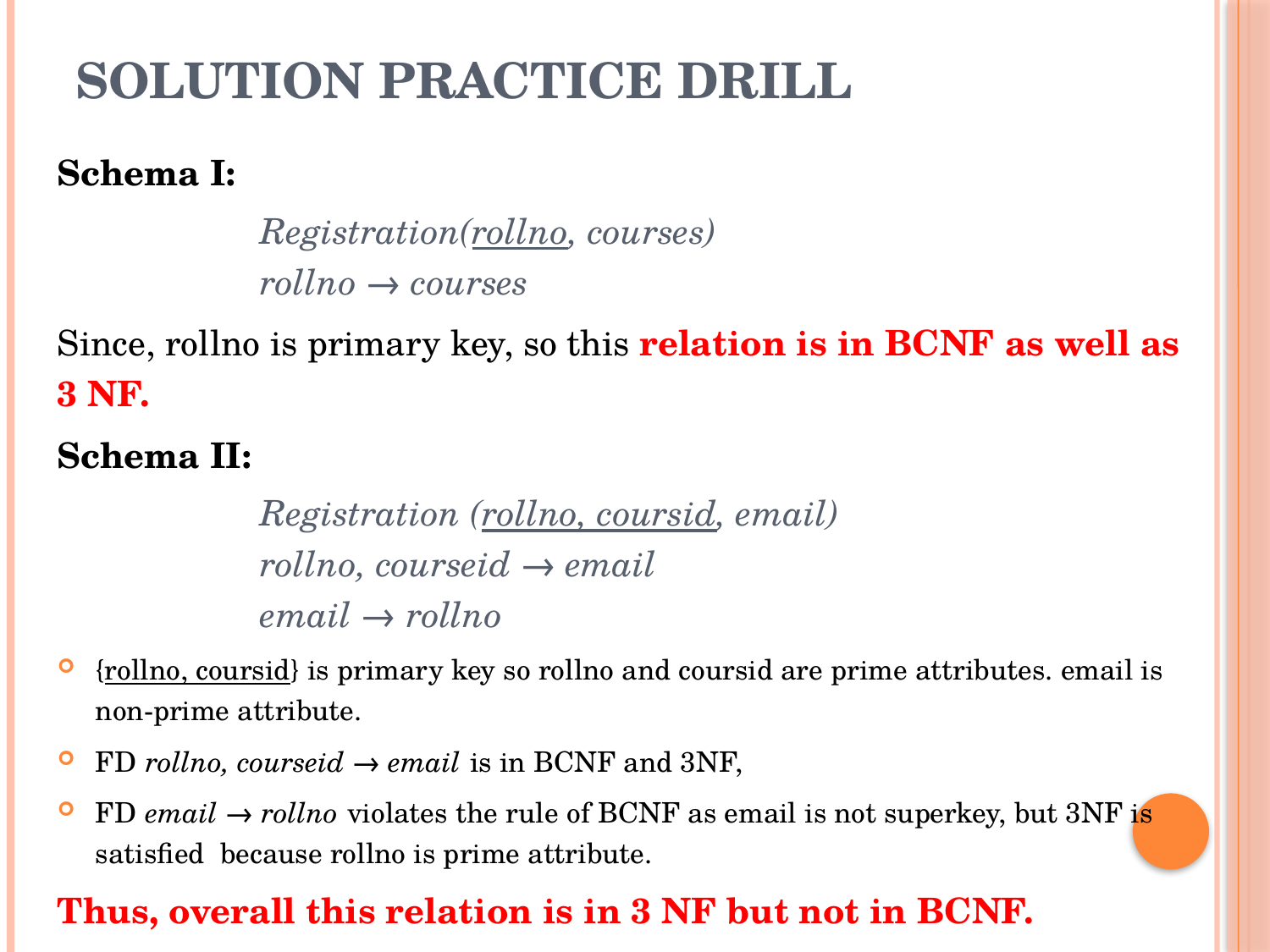

# Solution Practice Drill
Schema I:
Registration(rollno, courses)
rollno → courses
Since, rollno is primary key, so this relation is in BCNF as well as 3 NF.
Schema II:
Registration (rollno, coursid, email)
rollno, courseid → email
email → rollno
{rollno, coursid} is primary key so rollno and coursid are prime attributes. email is non-prime attribute.
FD rollno, courseid → email is in BCNF and 3NF,
FD email → rollno violates the rule of BCNF as email is not superkey, but 3NF is satisfied  because rollno is prime attribute.
Thus, overall this relation is in 3 NF but not in BCNF.